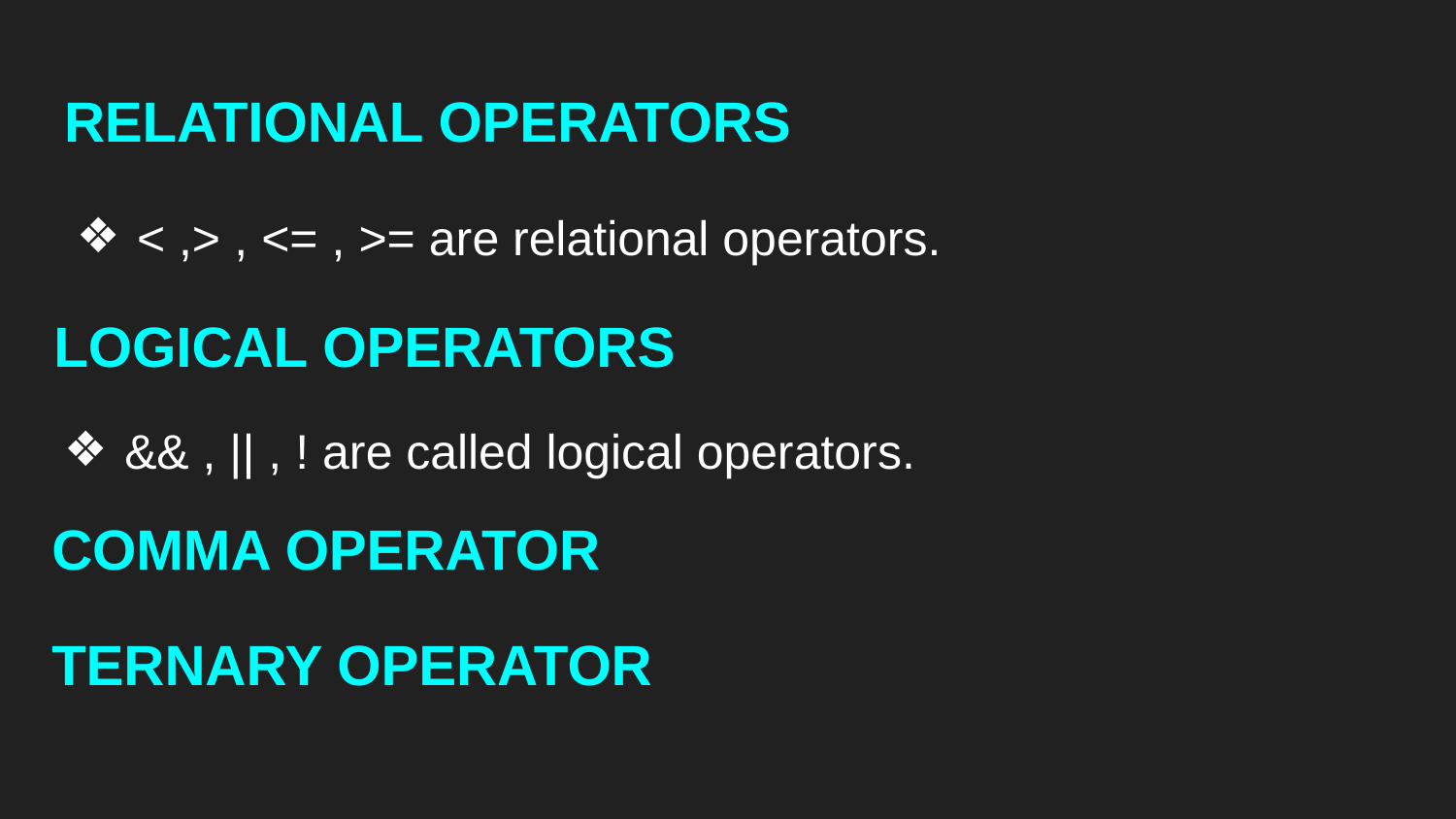

# RELATIONAL OPERATORS
< ,> , <= , >= are relational operators.
LOGICAL OPERATORS

&& , || , ! are called logical operators.
COMMA OPERATOR
TERNARY OPERATOR